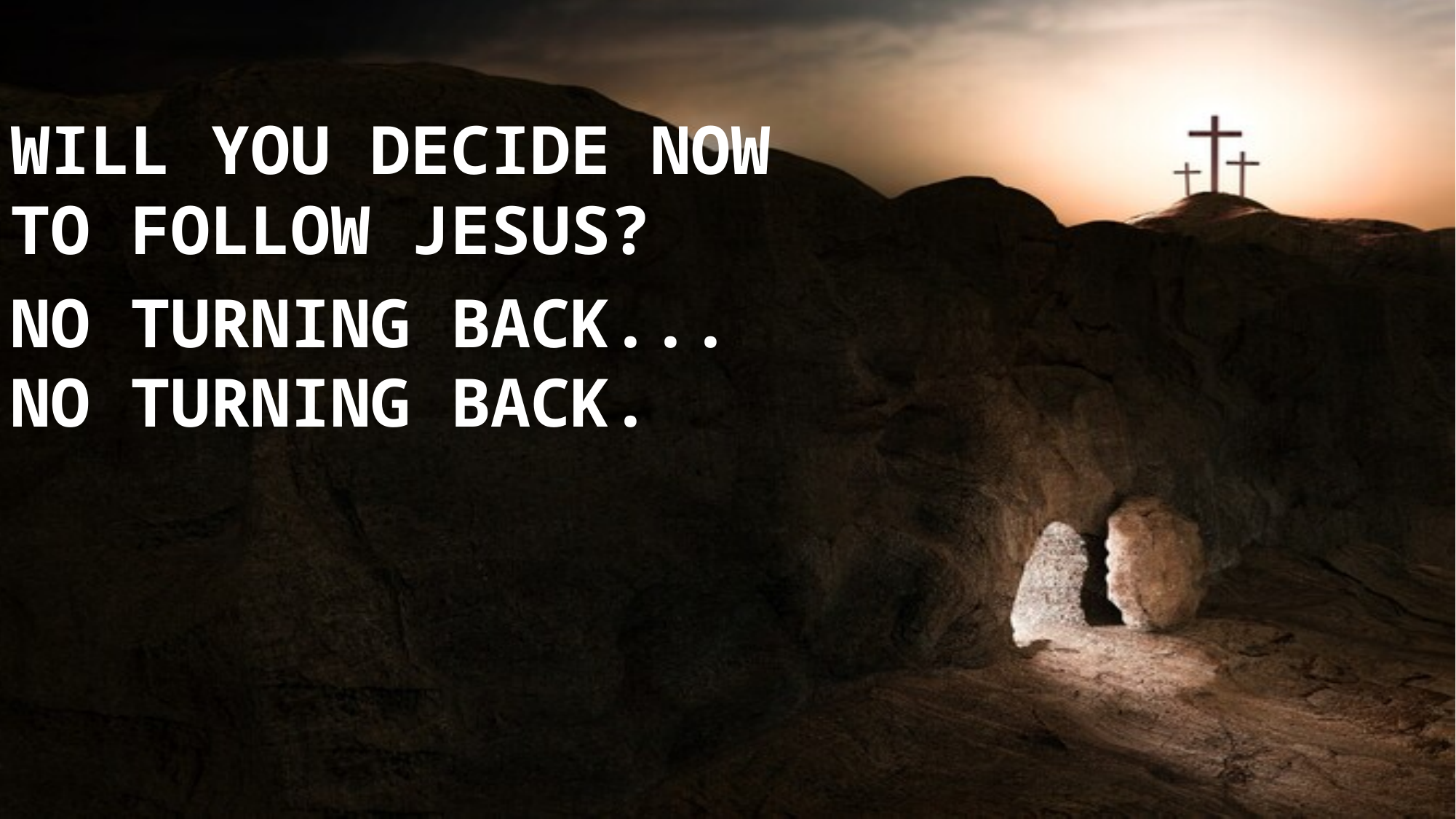

WILL YOU DECIDE NOW
TO FOLLOW JESUS?
NO TURNING BACK...
NO TURNING BACK.